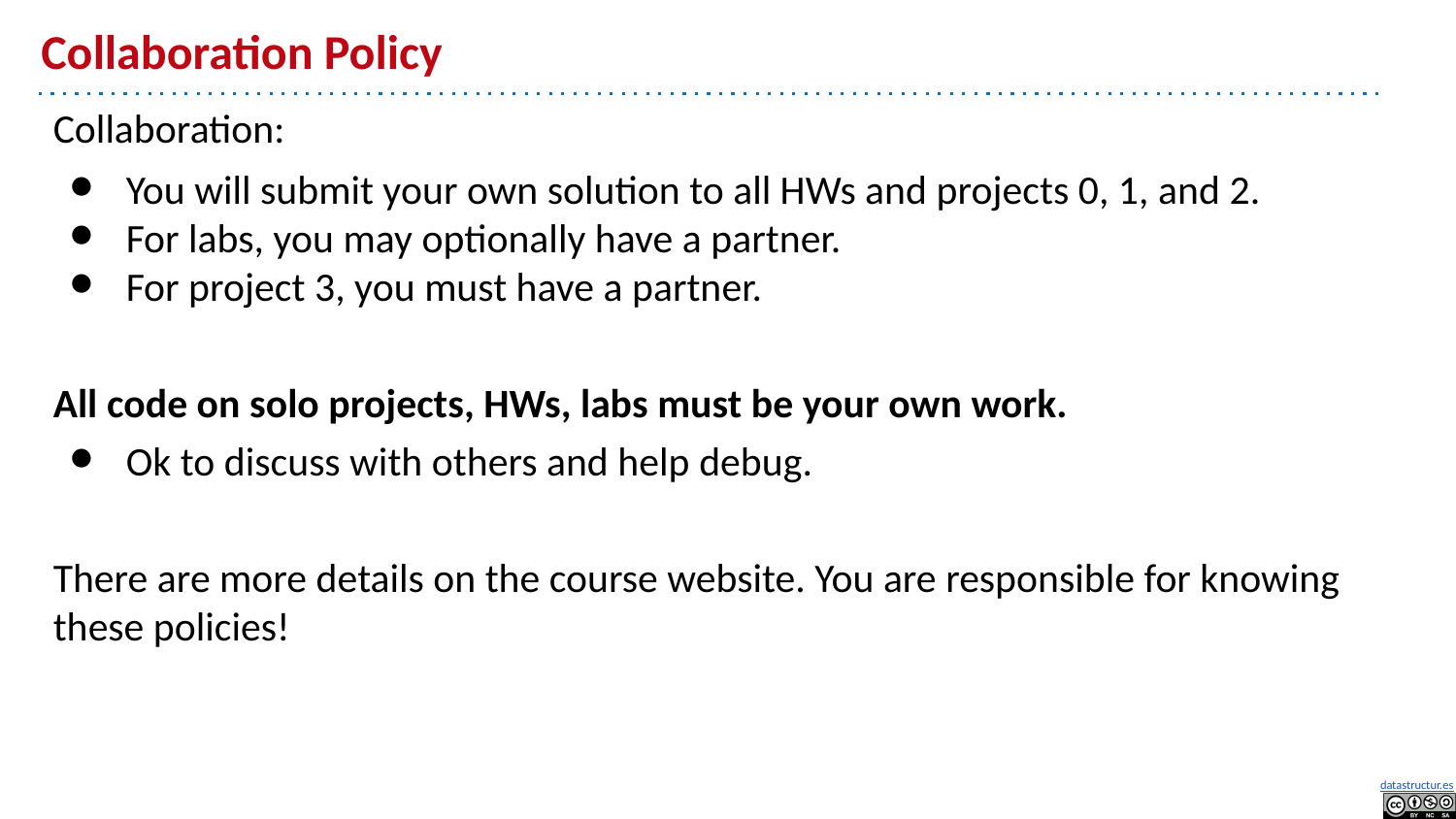

# Collaboration Policy
Collaboration:
You will submit your own solution to all HWs and projects 0, 1, and 2.
For labs, you may optionally have a partner.
For project 3, you must have a partner.

All code on solo projects, HWs, labs must be your own work.
Ok to discuss with others and help debug.

There are more details on the course website. You are responsible for knowing these policies!